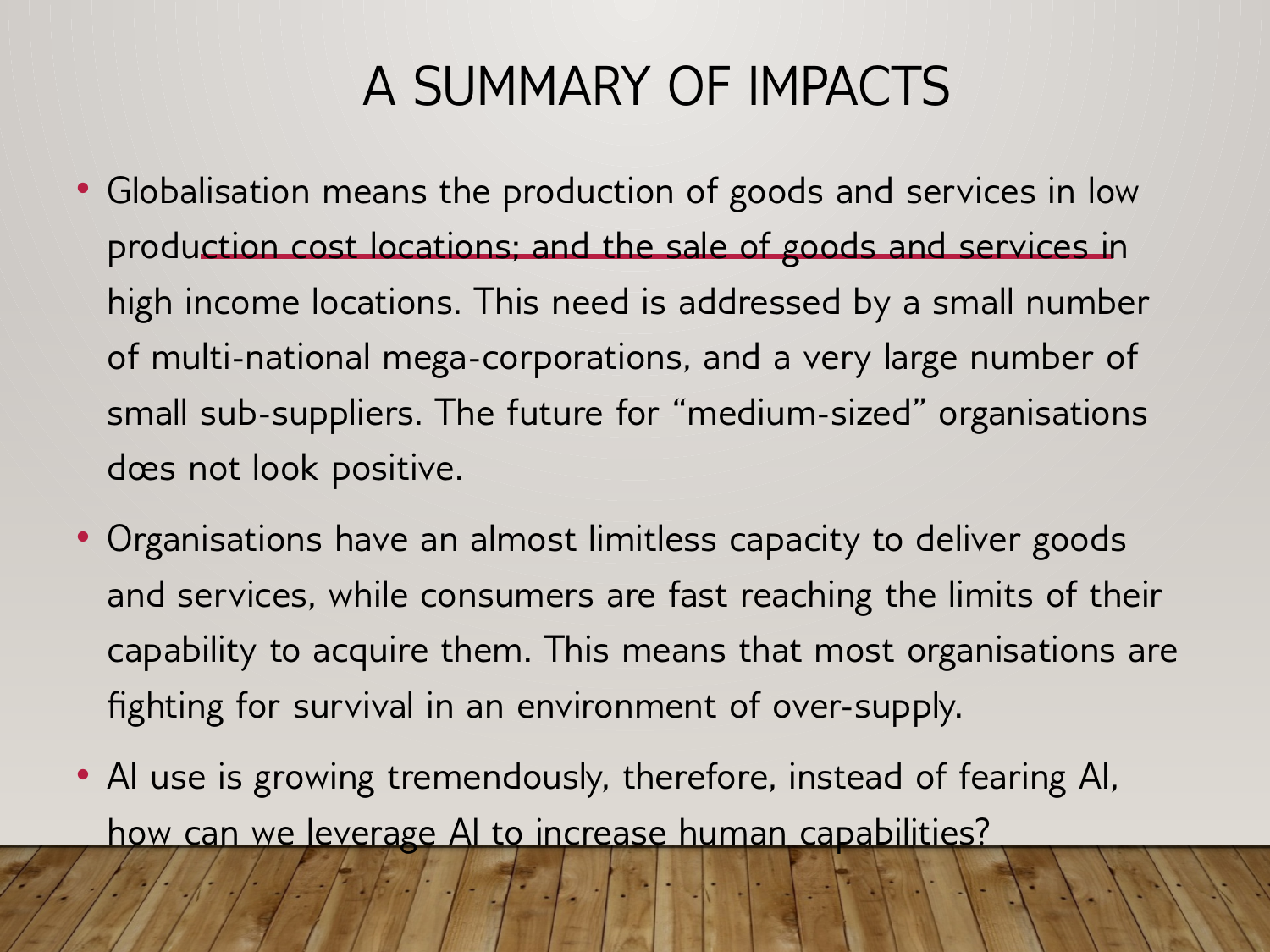

# A Summary of Impacts
Globalisation means the production of goods and services in low production cost locations; and the sale of goods and services in high income locations. This need is addressed by a small number of multi-national mega-corporations, and a very large number of small sub-suppliers. The future for “medium-sized” organisations does not look positive.
Organisations have an almost limitless capacity to deliver goods and services, while consumers are fast reaching the limits of their capability to acquire them. This means that most organisations are  fighting for survival in an environment of over-supply.
AI use is growing tremendously, therefore, instead of fearing AI, how can we leverage AI to increase human capabilities?